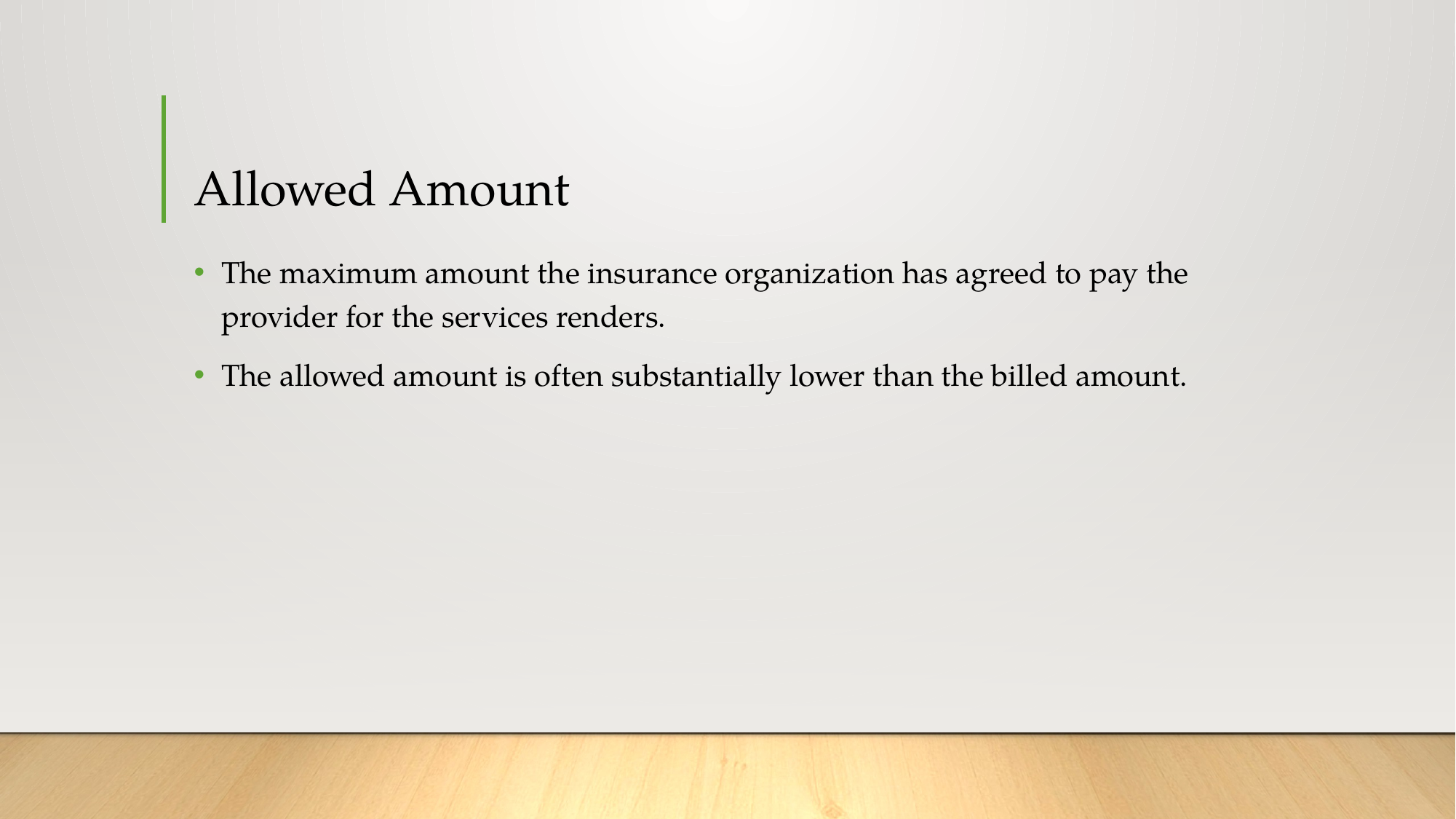

# Allowed Amount
The maximum amount the insurance organization has agreed to pay the provider for the services renders.
The allowed amount is often substantially lower than the billed amount.